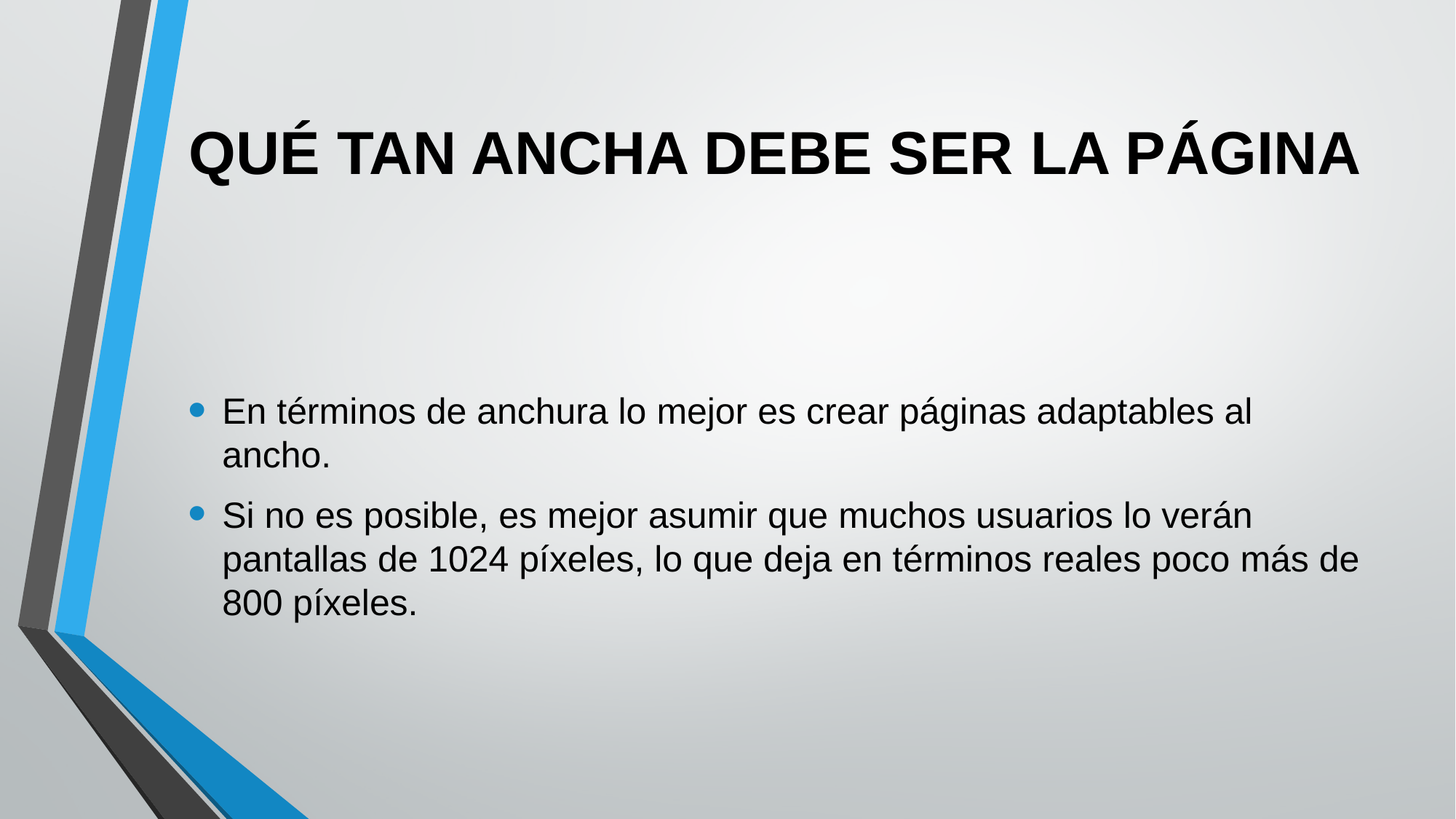

# QUÉ TAN ANCHA DEBE SER LA PÁGINA
En términos de anchura lo mejor es crear páginas adaptables al ancho.
Si no es posible, es mejor asumir que muchos usuarios lo verán pantallas de 1024 píxeles, lo que deja en términos reales poco más de 800 píxeles.